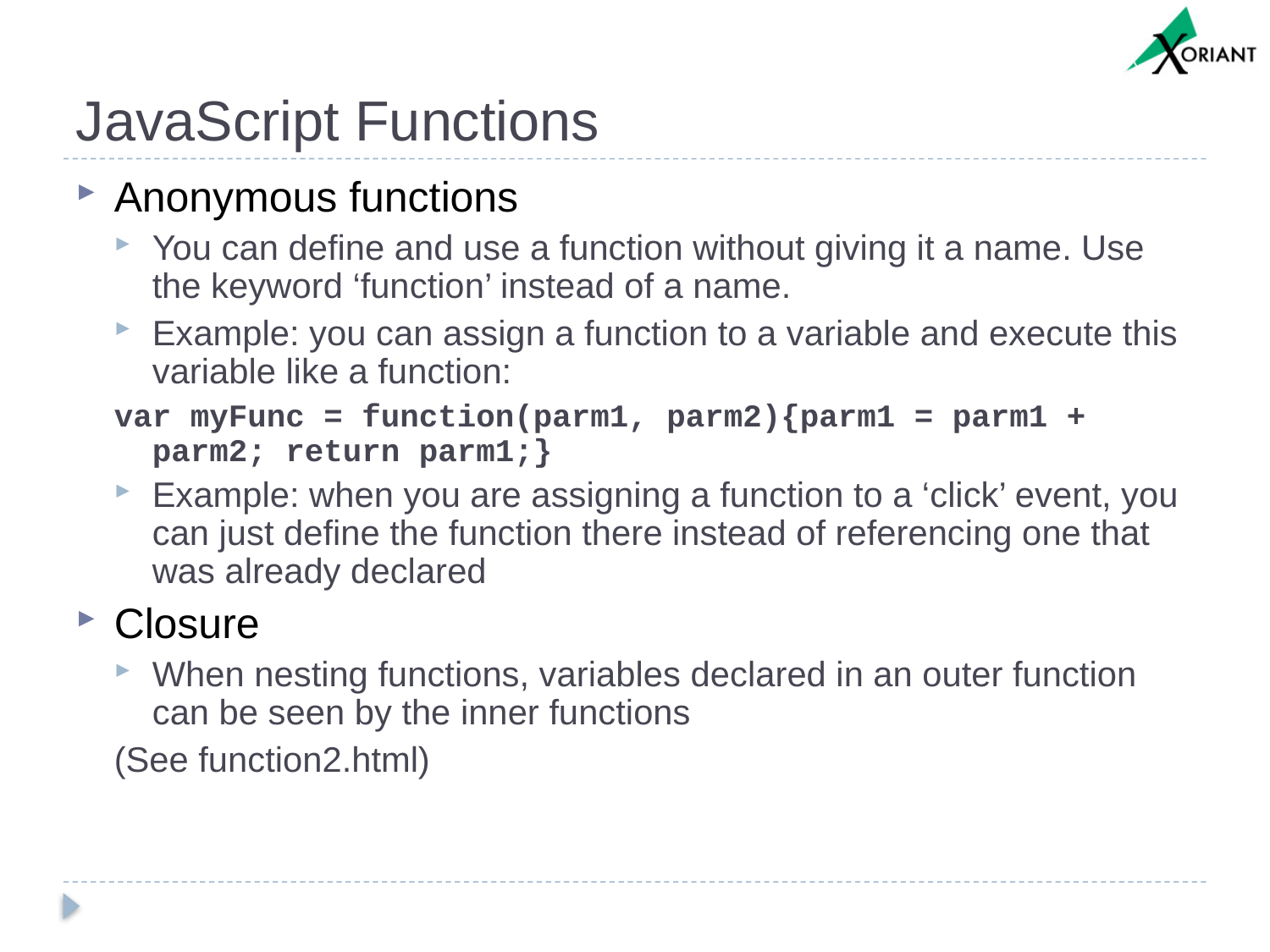

# JavaScript Functions
Anonymous functions
You can define and use a function without giving it a name. Use the keyword ‘function’ instead of a name.
Example: you can assign a function to a variable and execute this variable like a function:
var myFunc = function(parm1, parm2){parm1 = parm1 + parm2; return parm1;}
Example: when you are assigning a function to a ‘click’ event, you can just define the function there instead of referencing one that was already declared
Closure
When nesting functions, variables declared in an outer function can be seen by the inner functions
(See function2.html)